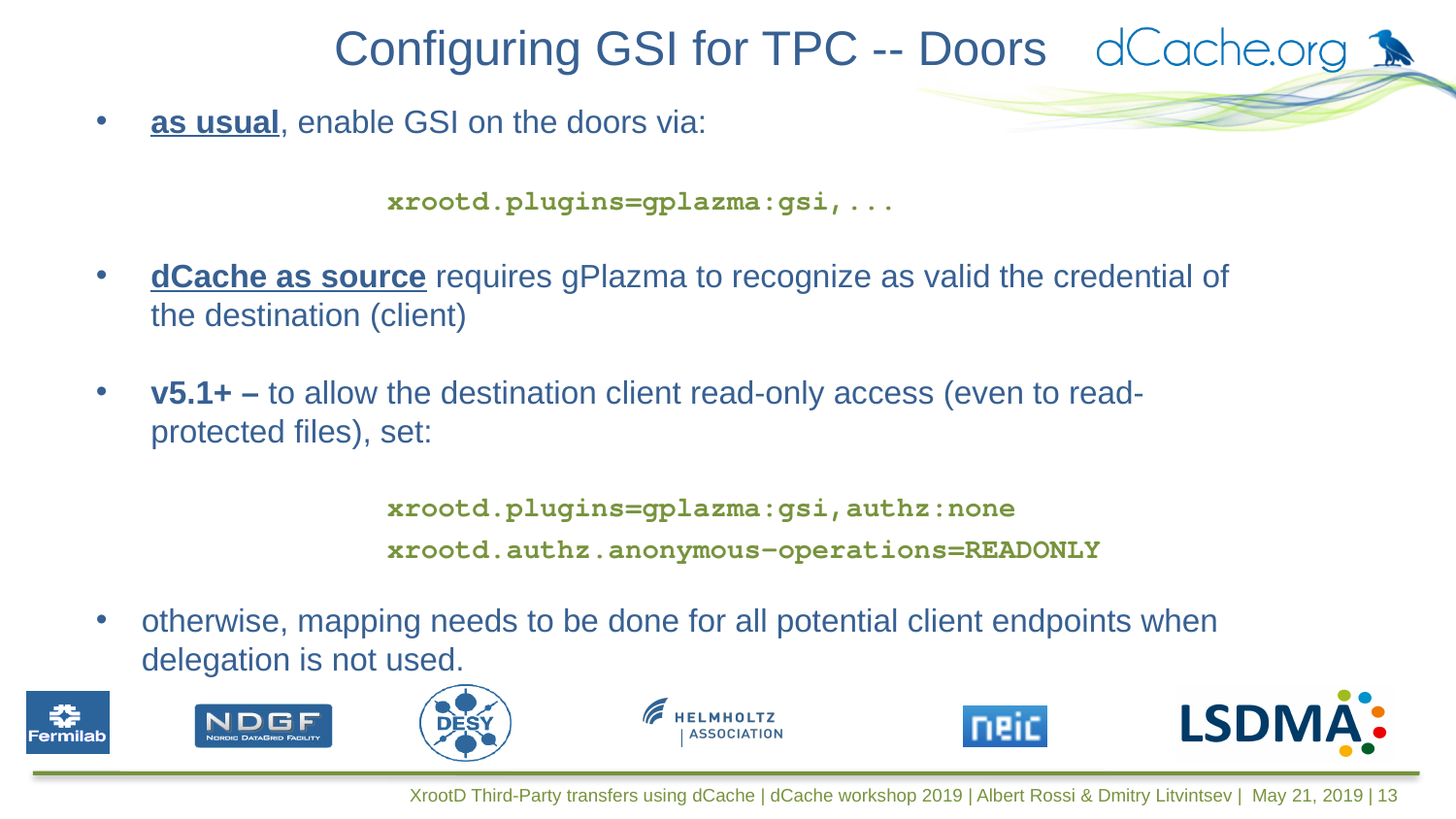

Configuring GSI for TPC -- Doors
as usual, enable GSI on the doors via:

		xrootd.plugins=gplazma:gsi,...

dCache as source requires gPlazma to recognize as valid the credential of the destination (client)

v5.1+ – to allow the destination client read-only access (even to read-protected files), set:

		xrootd.plugins=gplazma:gsi,authz:none
		xrootd.authz.anonymous-operations=READONLY

otherwise, mapping needs to be done for all potential client endpoints when delegation is not used.